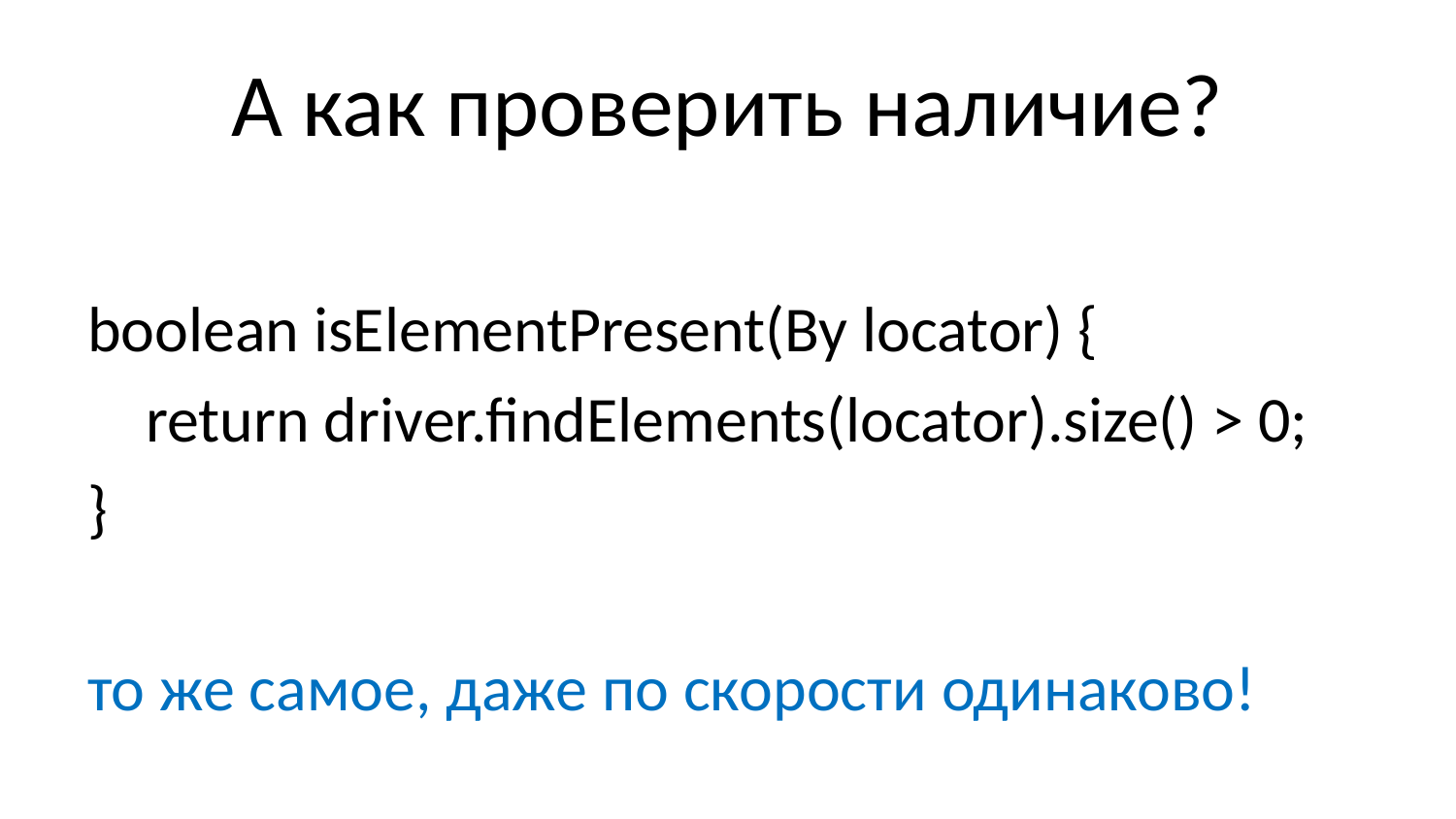

# А как проверить наличие?

boolean isElementPresent(By locator) {
    return driver.findElements(locator).size() > 0;
}

то же самое, даже по скорости одинаково!